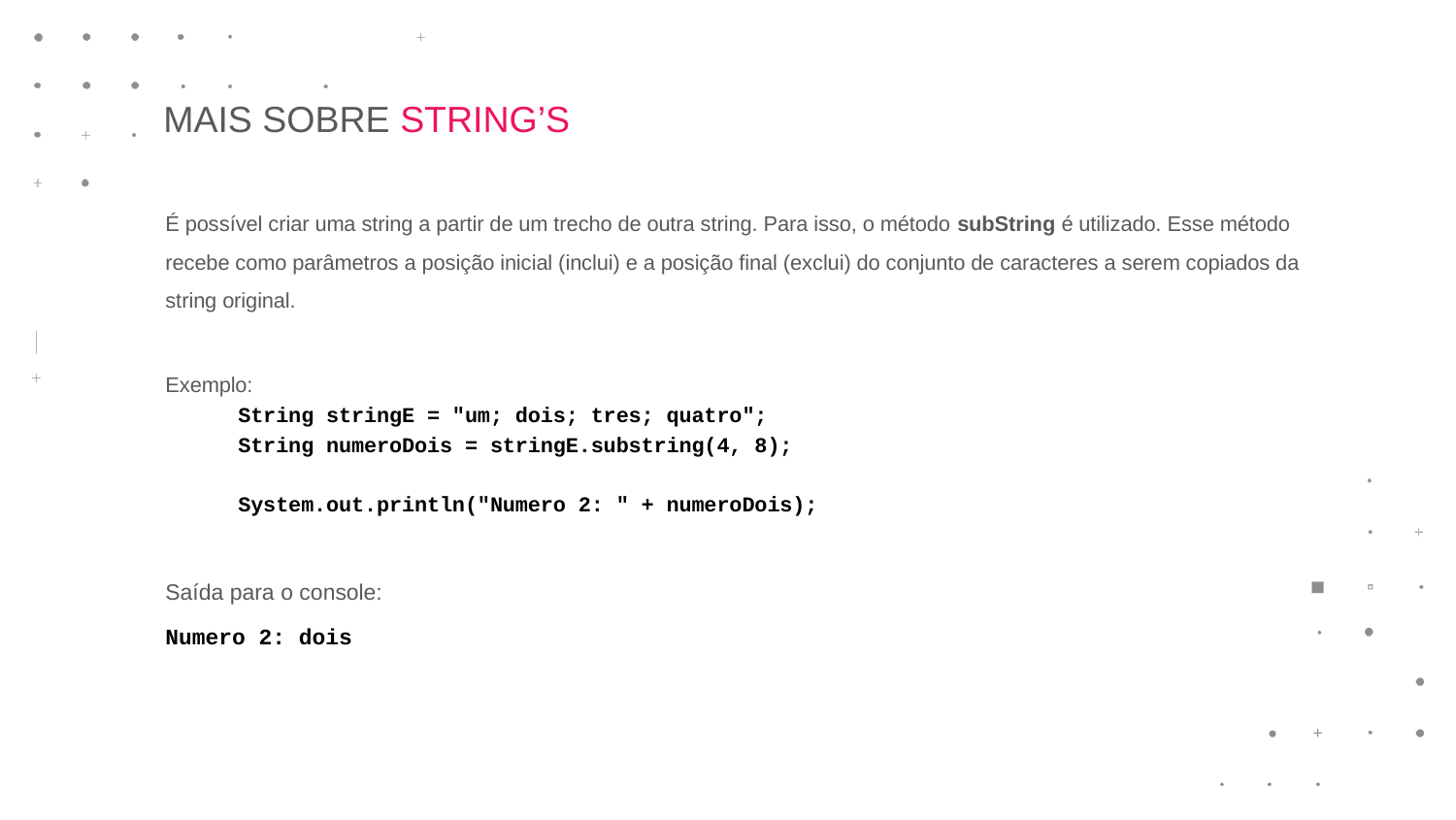

MAIS SOBRE STRING’S
É possível criar uma string a partir de um trecho de outra string. Para isso, o método subString é utilizado. Esse método recebe como parâmetros a posição inicial (inclui) e a posição final (exclui) do conjunto de caracteres a serem copiados da string original.

Exemplo:
String stringE = "um; dois; tres; quatro";
String numeroDois = stringE.substring(4, 8);

System.out.println("Numero 2: " + numeroDois);

Saída para o console:
Numero 2: dois